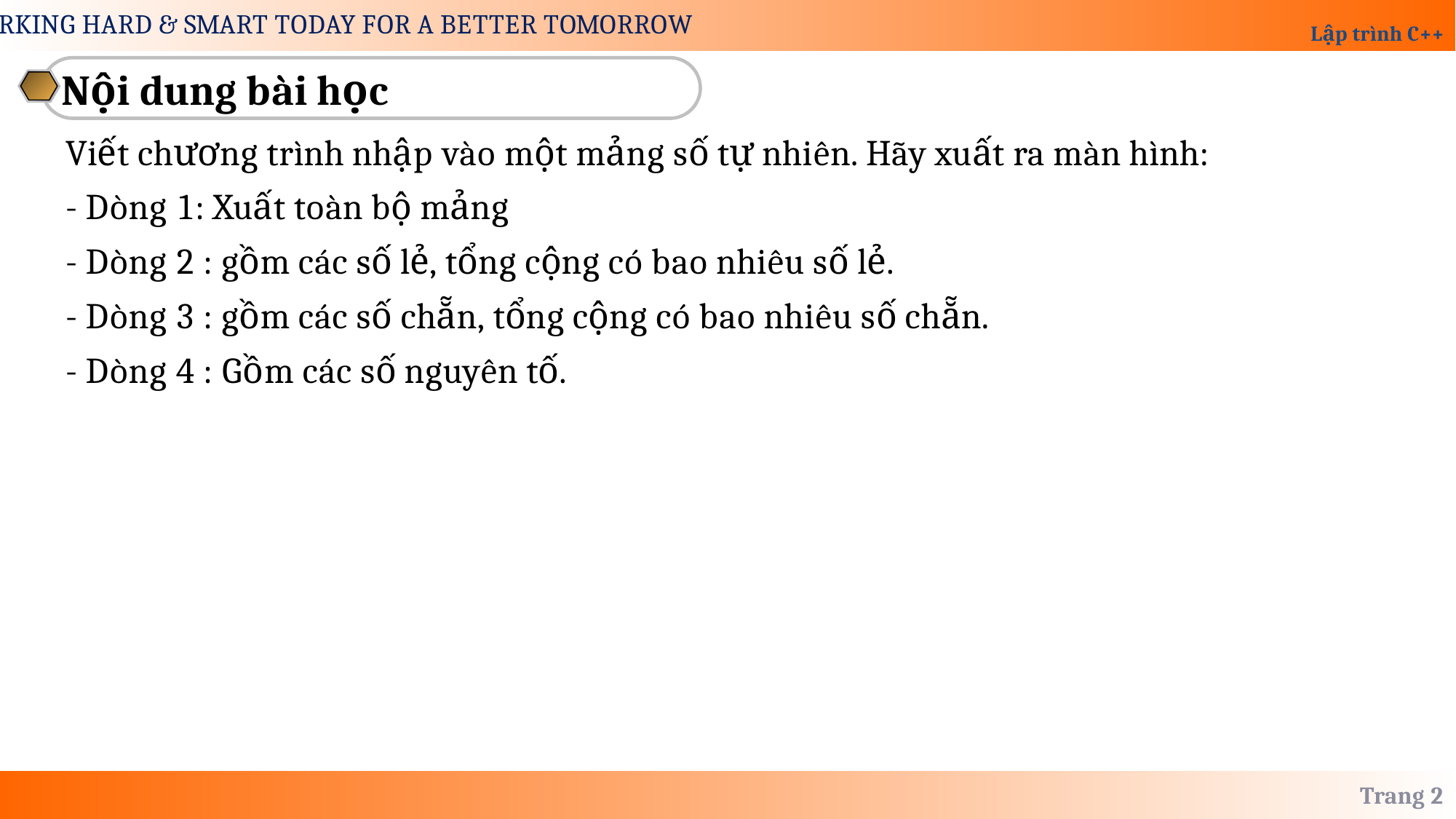

Nội dung bài học

Viết chương trình nhập vào một mảng số tự nhiên. Hãy xuất ra màn hình:
- Dòng 1: Xuất toàn bộ mảng
- Dòng 2 : gồm các số lẻ, tổng cộng có bao nhiêu số lẻ.
- Dòng 3 : gồm các số chẵn, tổng cộng có bao nhiêu số chẵn.
- Dòng 4 : Gồm các số nguyên tố.
Trang 2